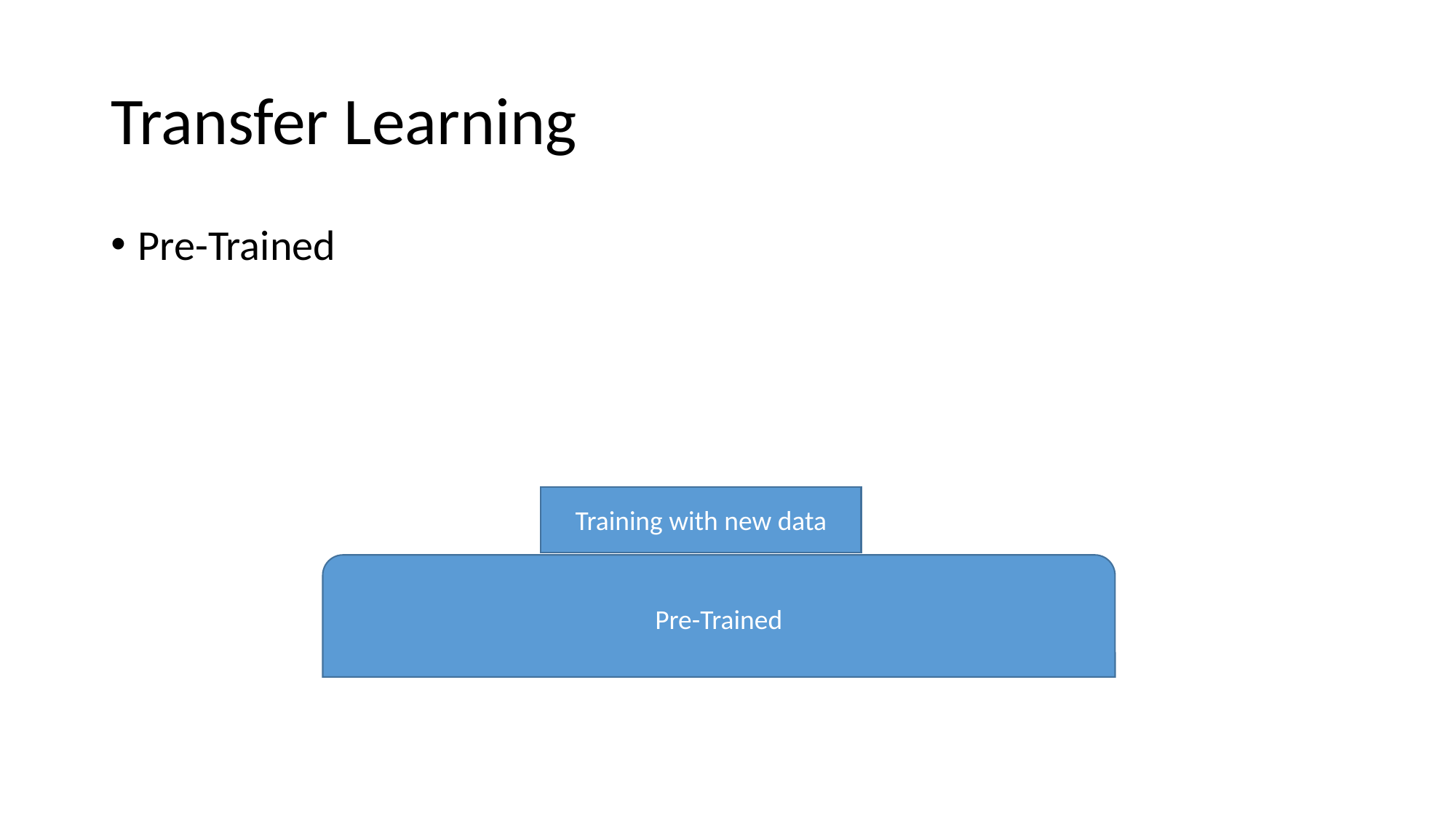

# Transfer Learning
Pre-Trained
Training with new data
Pre-Trained